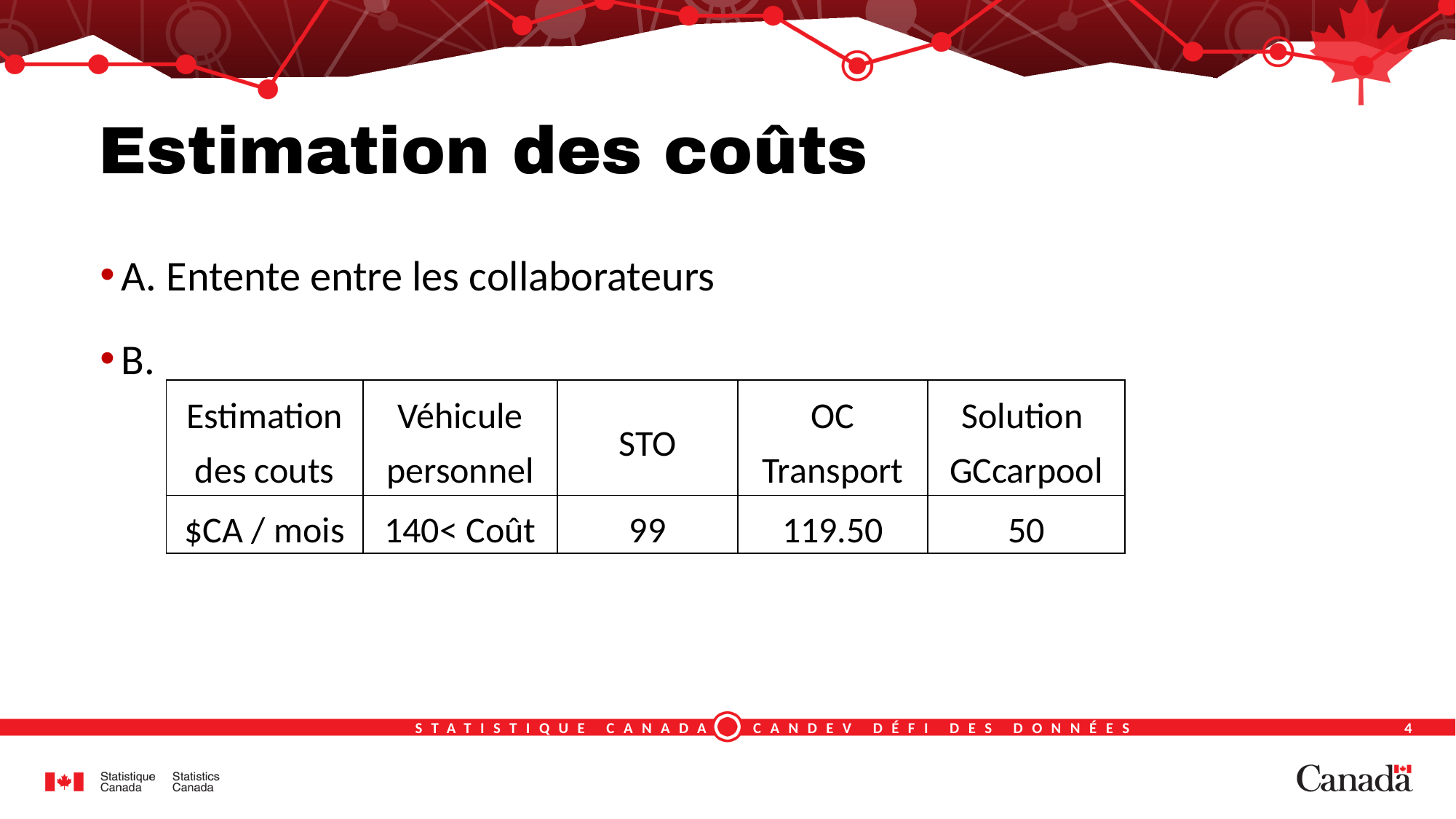

# Estimation des coûts
A. Entente entre les collaborateurs
B.
| Estimation des couts | Véhicule personnel | STO | OC Transport | Solution GCcarpool |
| --- | --- | --- | --- | --- |
| $CA / mois | 140< Coût | 99 | 119.50 | 50 |
4
STATISTIQUE CANADA   CANDEV DÉFI DES DONNÉES